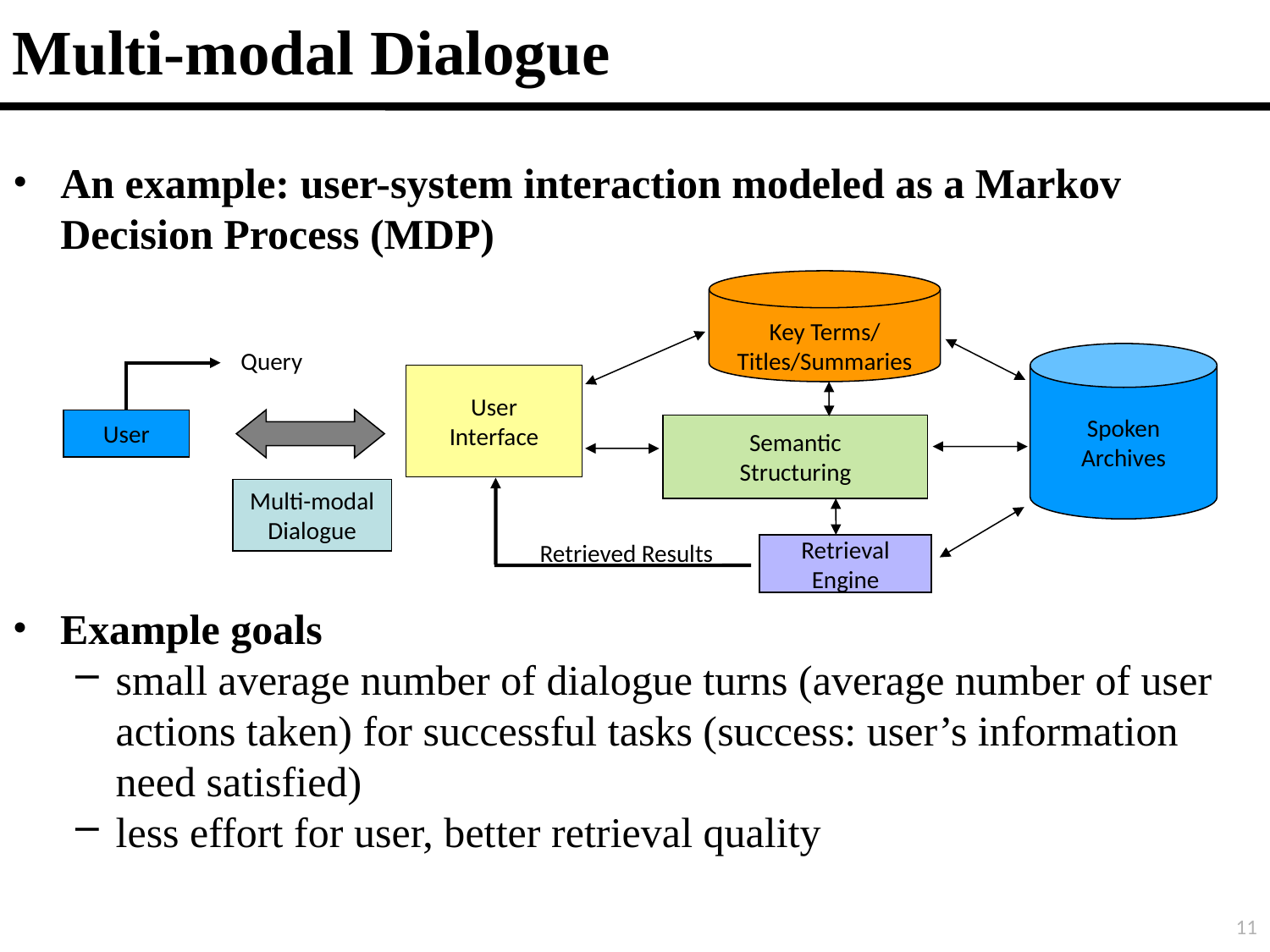

Multi-modal Dialogue

An example: user-system interaction modeled as a Markov Decision Process (MDP)
Key Terms/
Titles/Summaries

Query
Spoken
Archives
User
Interface

User
Semantic
Structuring

Multi-modal Dialogue

 Retrieved Results
Retrieval
Engine

Example goals
small average number of dialogue turns (average number of user actions taken) for successful tasks (success: user’s information need satisfied)
less effort for user, better retrieval quality
11